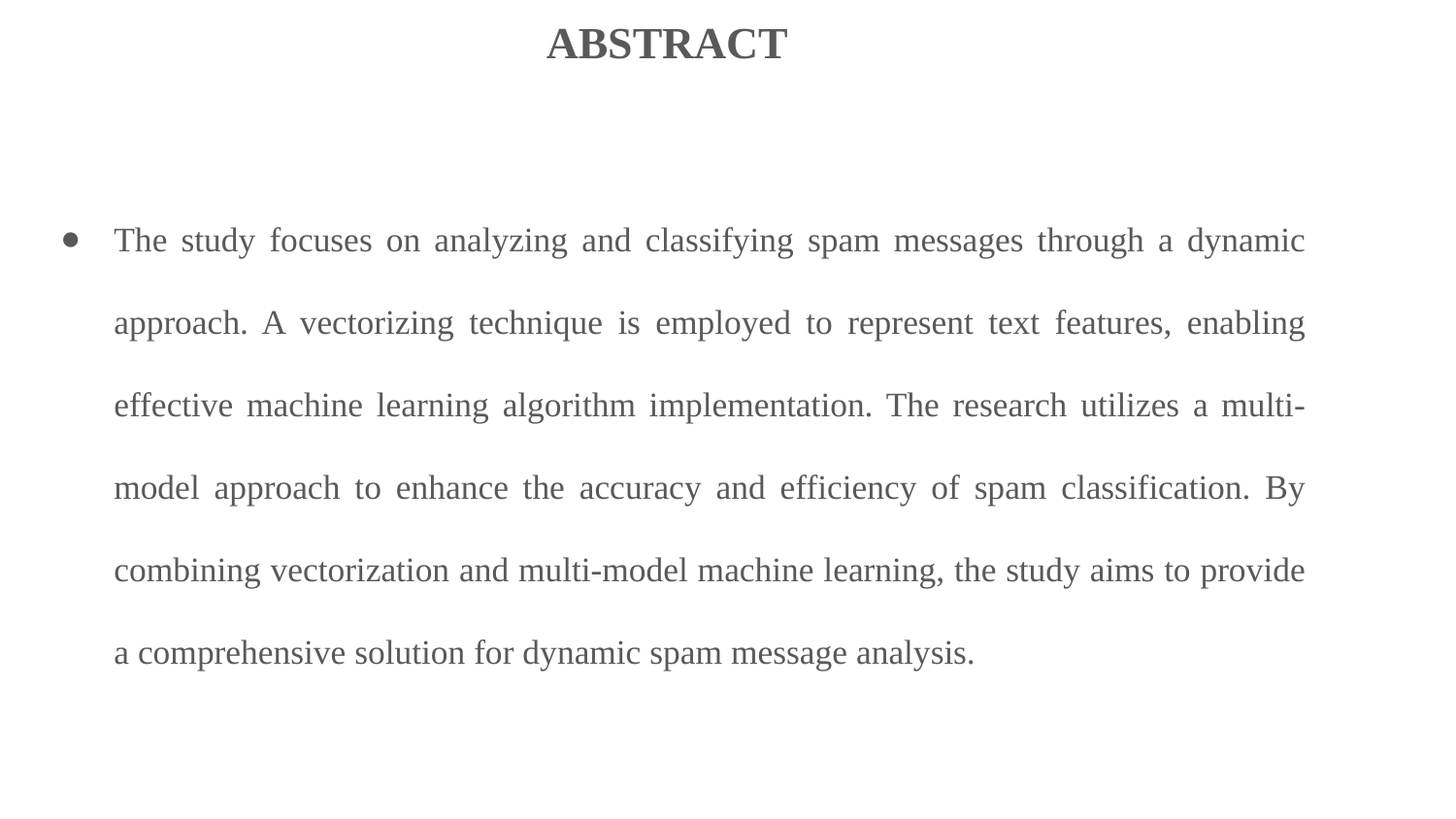

ABSTRACT
The study focuses on analyzing and classifying spam messages through a dynamic approach. A vectorizing technique is employed to represent text features, enabling effective machine learning algorithm implementation. The research utilizes a multi-model approach to enhance the accuracy and efficiency of spam classification. By combining vectorization and multi-model machine learning, the study aims to provide a comprehensive solution for dynamic spam message analysis.